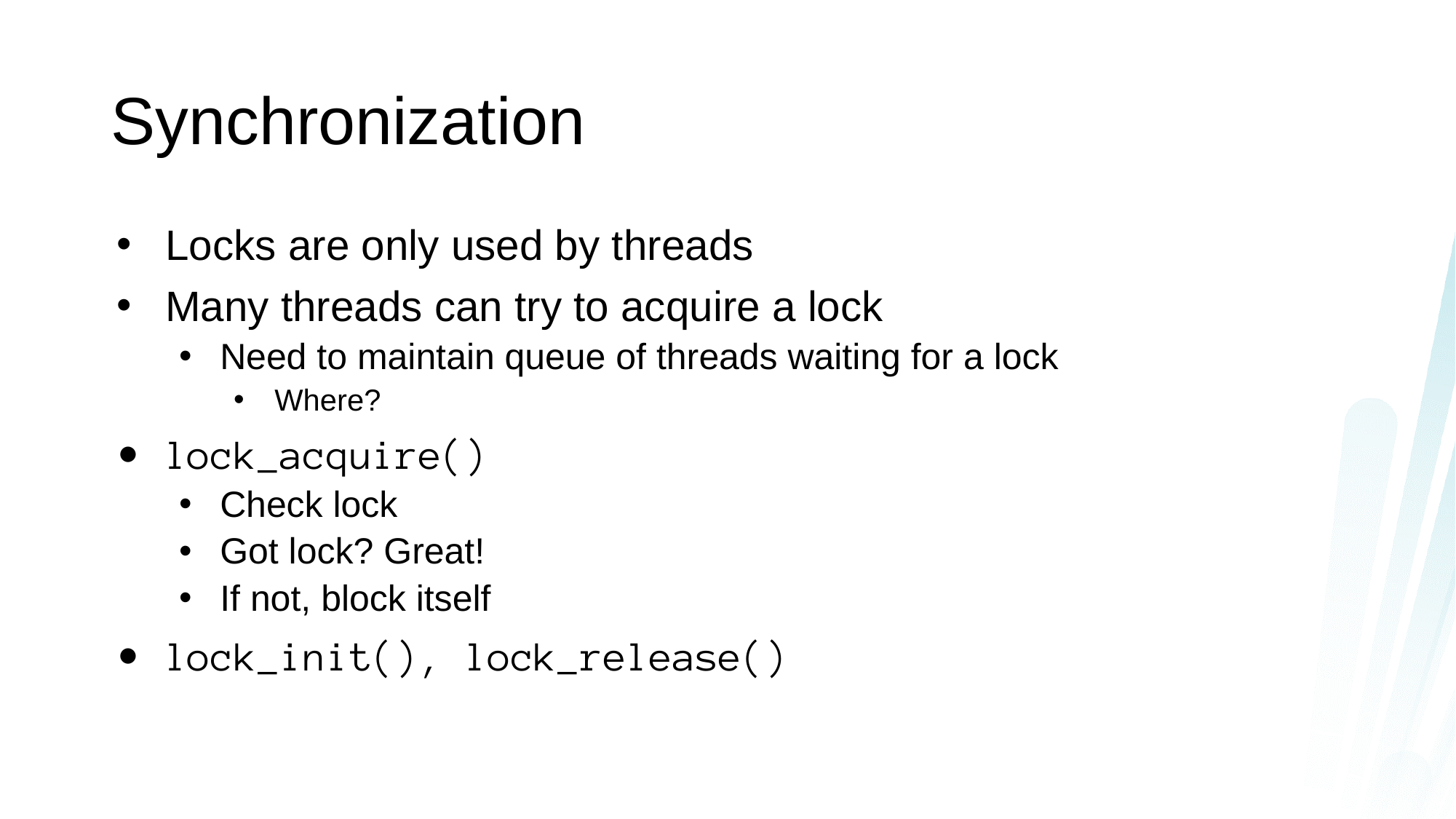

# Synchronization
Locks are only used by threads
Many threads can try to acquire a lock
Need to maintain queue of threads waiting for a lock
Where?
lock_acquire()
Check lock
Got lock? Great!
If not, block itself
lock_init(), lock_release()